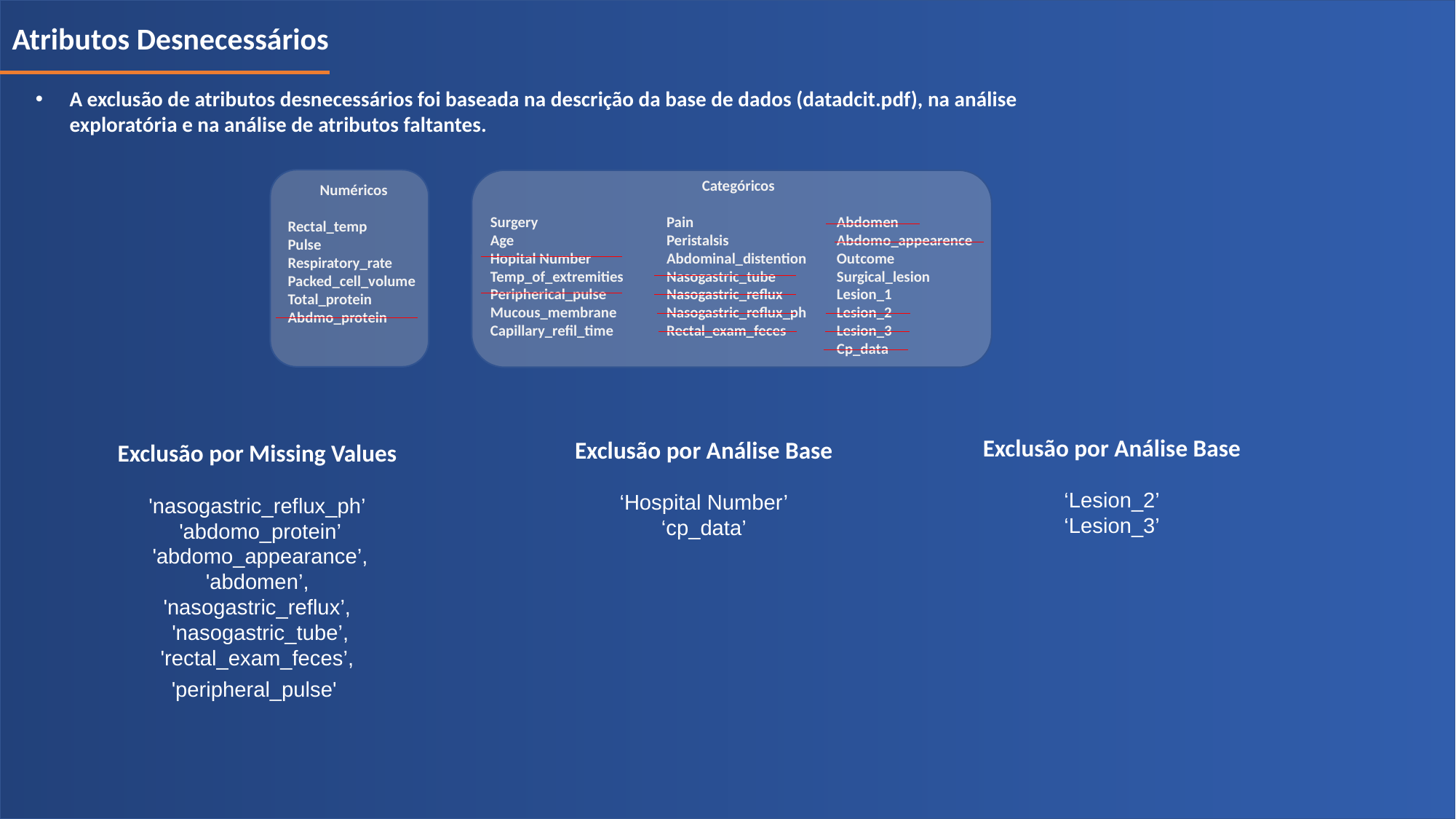

Atributos Desnecessários
A exclusão de atributos desnecessários foi baseada na descrição da base de dados (datadcit.pdf), na análise exploratória e na análise de atributos faltantes.

Surgery
Age
Hopital Number
Temp_of_extremities
Peripherical_pulse
Mucous_membrane
Capillary_refil_time
 Categóricos

Pain
Peristalsis
Abdominal_distention
Nasogastric_tube
Nasogastric_reflux
Nasogastric_reflux_ph
Rectal_exam_feces

Abdomen
Abdomo_appearence
Outcome
Surgical_lesion
Lesion_1
Lesion_2
Lesion_3
Cp_data

 Numéricos

Rectal_temp
Pulse
Respiratory_rate
Packed_cell_volume
Total_protein
Abdmo_protein
Exclusão por Análise Base

‘Lesion_2’
‘Lesion_3’

Exclusão por Análise Base

‘Hospital Number’
‘cp_data’

Exclusão por Missing Values

'nasogastric_reflux_ph’
 'abdomo_protein’
 'abdomo_appearance’,
 'abdomen’,
'nasogastric_reflux’,
 'nasogastric_tube’,
 'rectal_exam_feces’,
'peripheral_pulse'